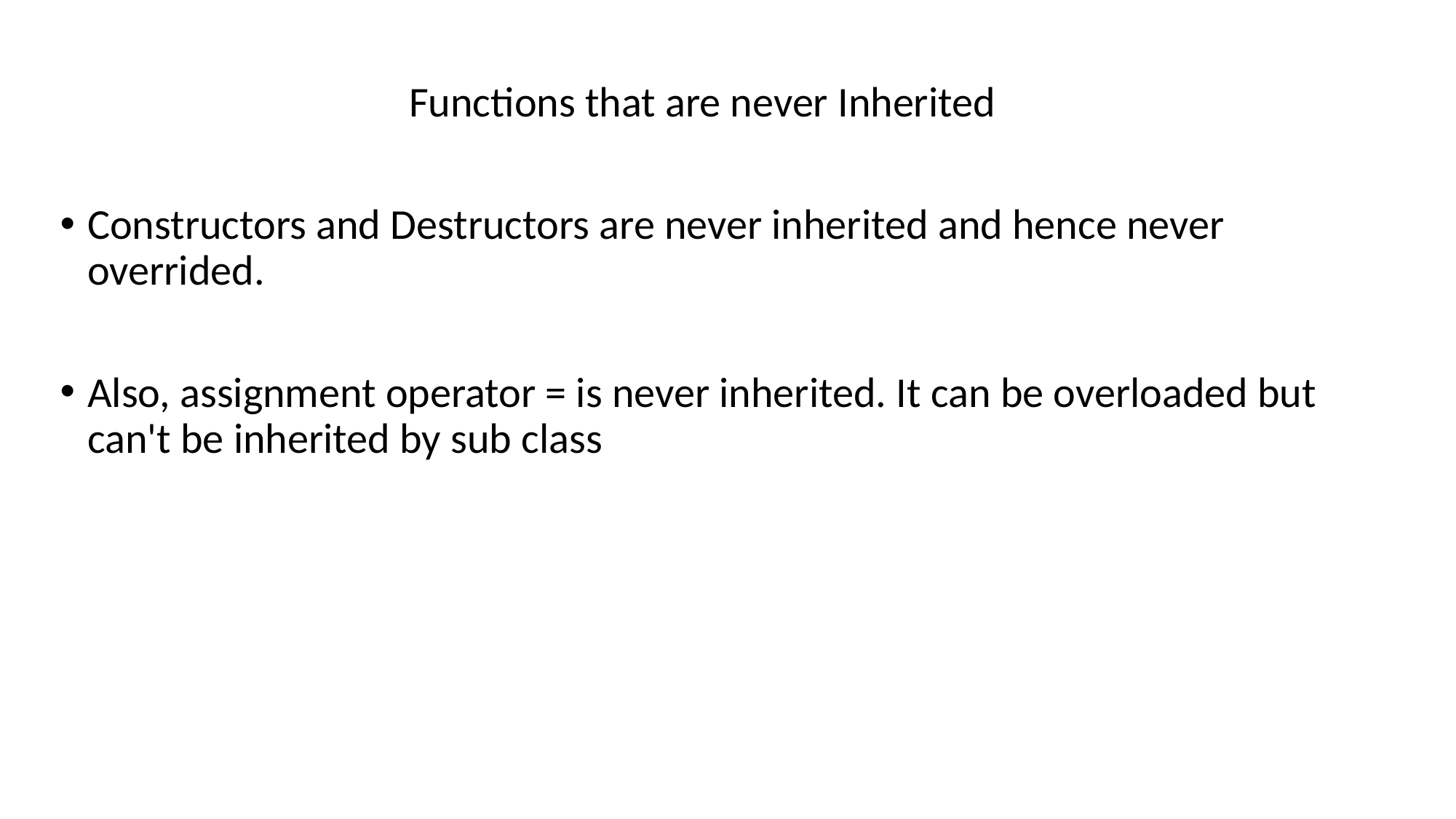

Functions that are never Inherited

Constructors and Destructors are never inherited and hence never overrided.

Also, assignment operator = is never inherited. It can be overloaded but can't be inherited by sub class